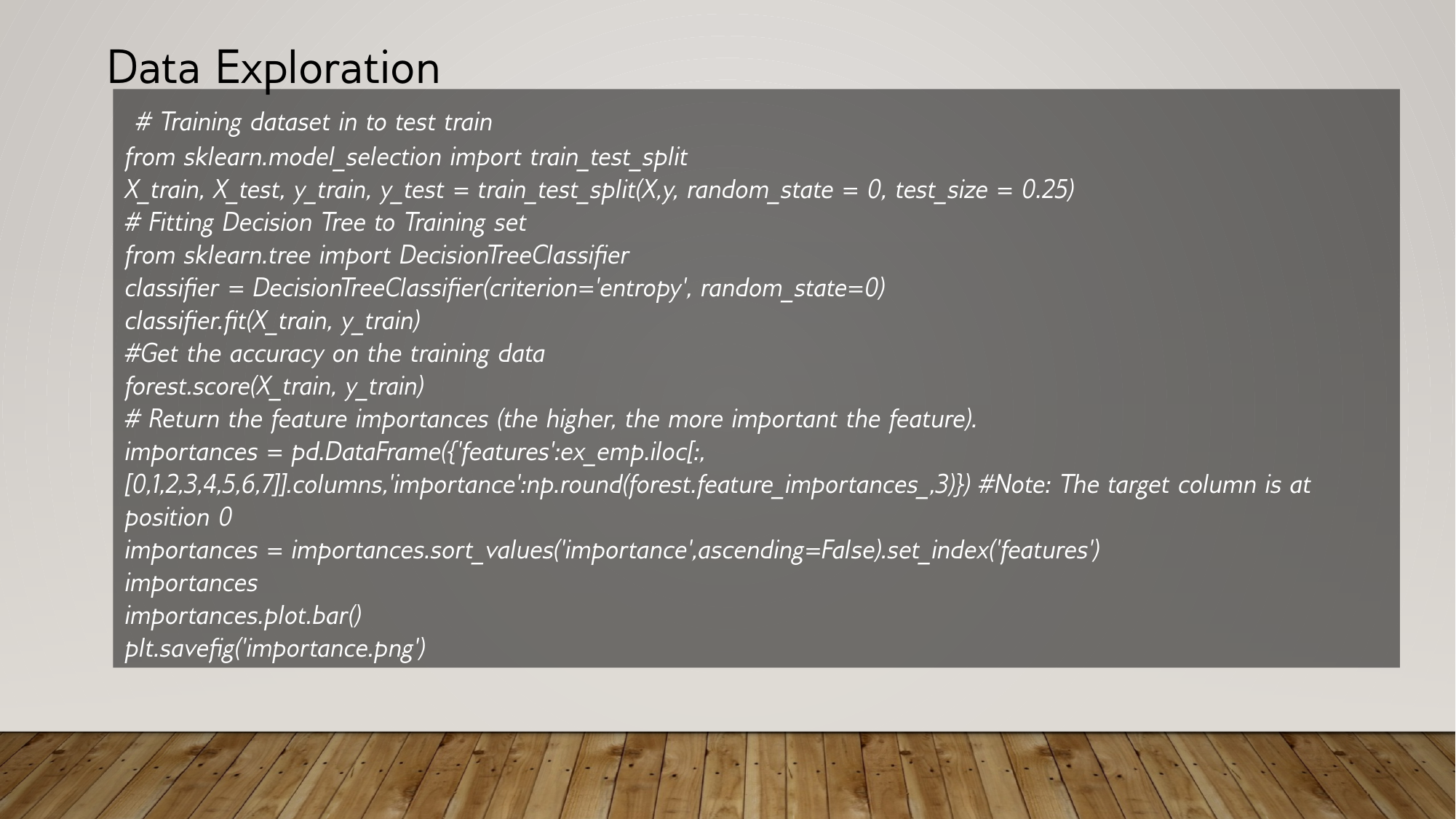

Data Exploration
 # Training dataset in to test train
from sklearn.model_selection import train_test_split
X_train, X_test, y_train, y_test = train_test_split(X,y, random_state = 0, test_size = 0.25)
# Fitting Decision Tree to Training set
from sklearn.tree import DecisionTreeClassifier
classifier = DecisionTreeClassifier(criterion='entropy', random_state=0)
classifier.fit(X_train, y_train)
#Get the accuracy on the training data
forest.score(X_train, y_train)
# Return the feature importances (the higher, the more important the feature).
importances = pd.DataFrame({'features':ex_emp.iloc[:, [0,1,2,3,4,5,6,7]].columns,'importance':np.round(forest.feature_importances_,3)}) #Note: The target column is at position 0
importances = importances.sort_values('importance',ascending=False).set_index('features')
importances
importances.plot.bar()
plt.savefig('importance.png')